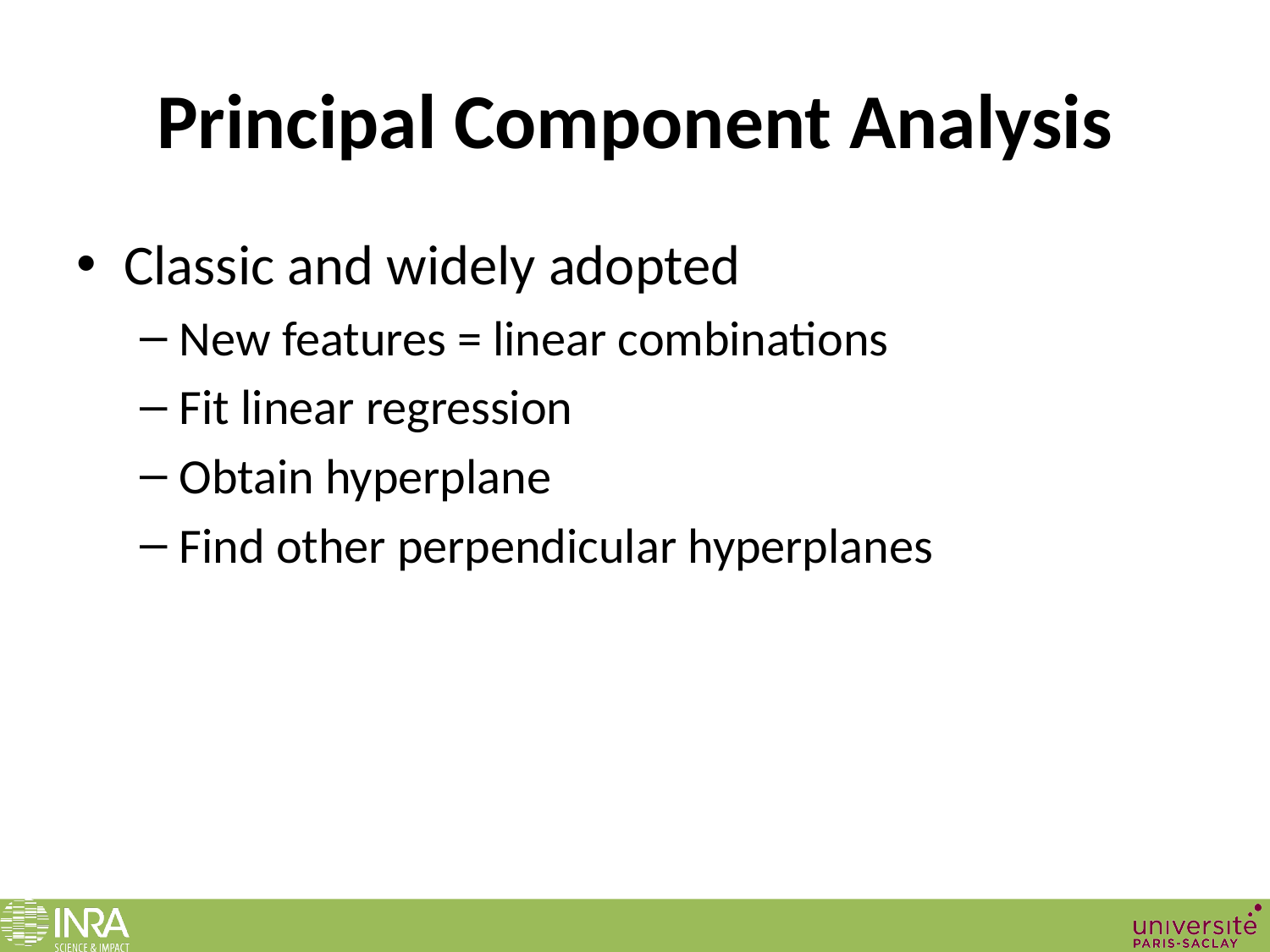

# Principal Component Analysis
Classic and widely adopted
New features = linear combinations
Fit linear regression
Obtain hyperplane
Find other perpendicular hyperplanes